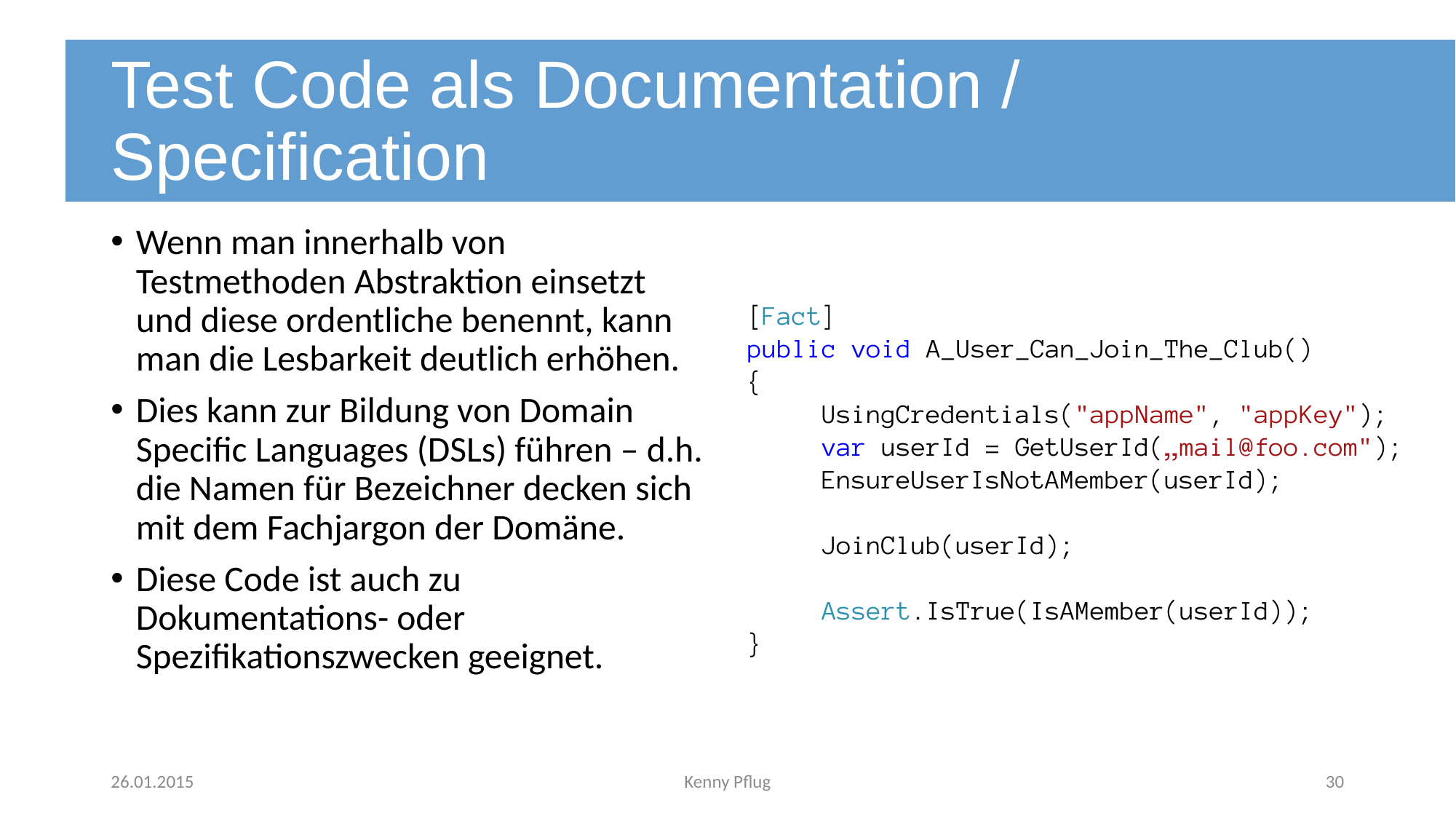

# Test Code als Documentation / Specification
Wenn man innerhalb von Testmethoden Abstraktion einsetzt und diese ordentliche benennt, kann man die Lesbarkeit deutlich erhöhen.
Dies kann zur Bildung von Domain Specific Languages (DSLs) führen – d.h. die Namen für Bezeichner decken sich mit dem Fachjargon der Domäne.
Diese Code ist auch zu Dokumentations- oder Spezifikationszwecken geeignet.
[Fact]
public void A_User_Can_Join_The_Club()
{   
     UsingCredentials("appName", "appKey");
     var userId = GetUserId(„mail@foo.com");
     EnsureUserIsNotAMember(userId);
     JoinClub(userId);
     Assert.IsTrue(IsAMember(userId));
}
26.01.2015
Kenny Pflug
30